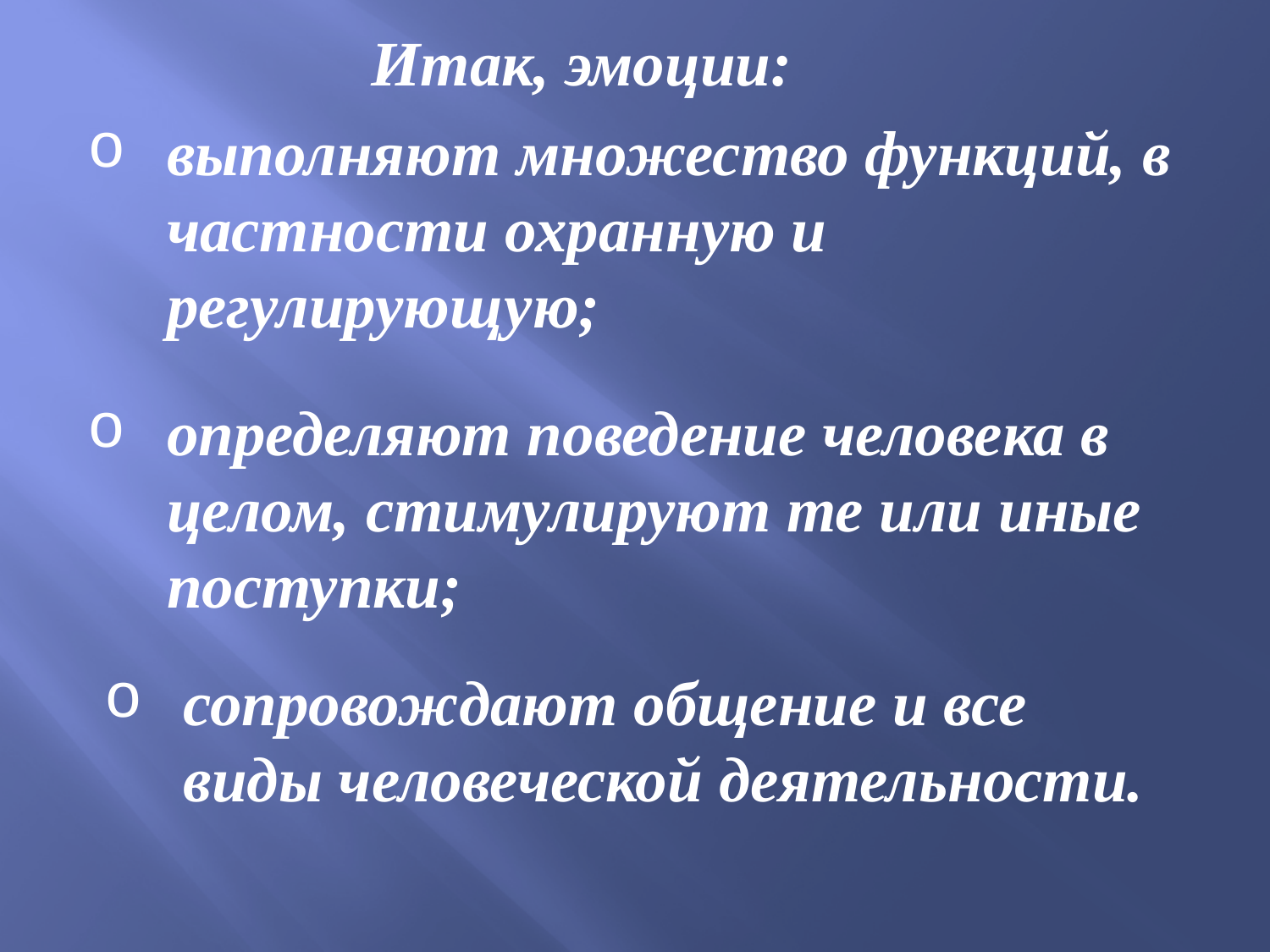

Итак, эмоции:
выполняют множество функций, в частности охранную и регулирующую;
определяют поведение человека в целом, стимулируют те или иные поступки;
сопровождают общение и все виды человеческой деятельности.